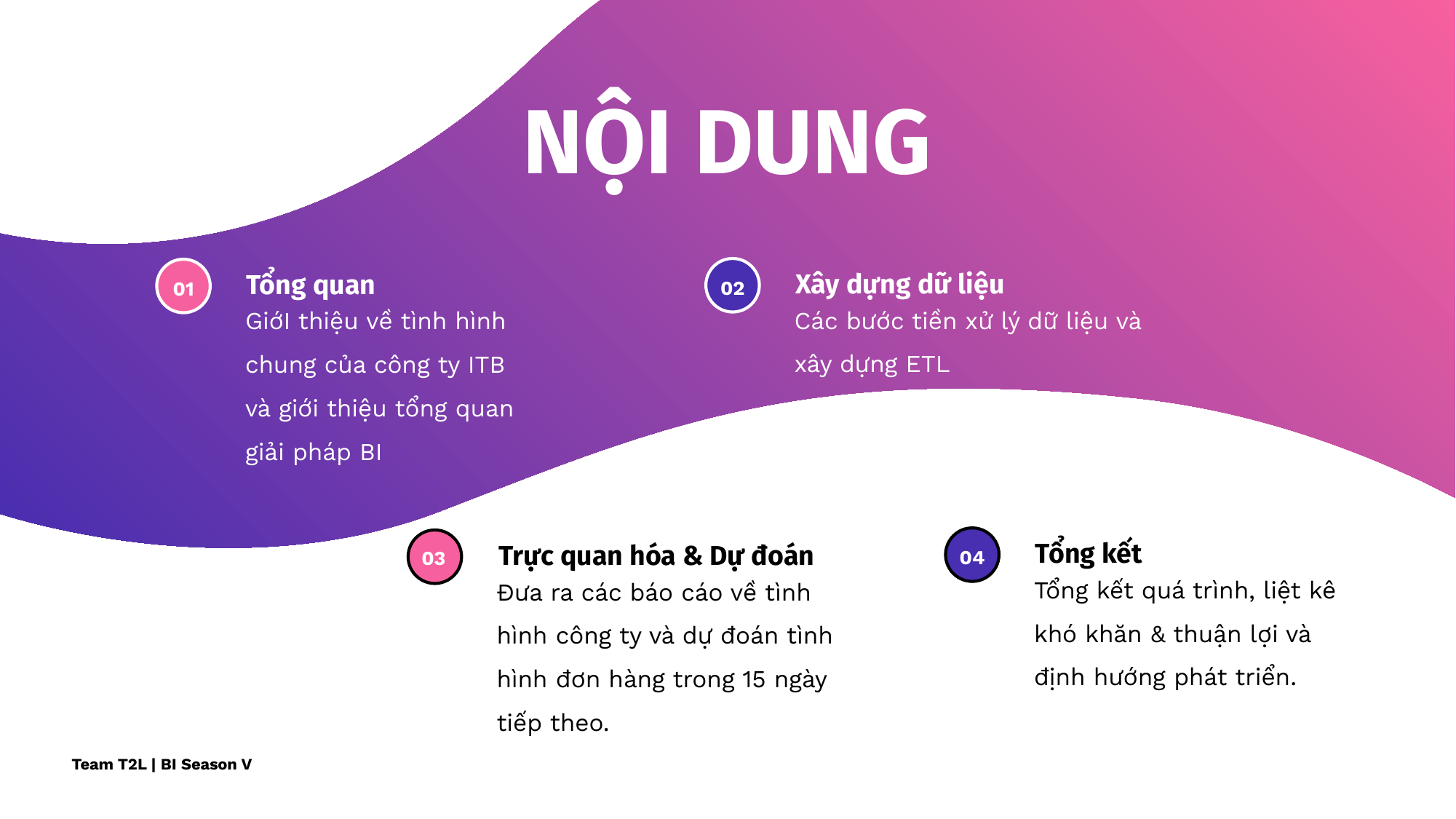

# NỘI DUNG

Xây dựng dữ liệu
Tổng quan
02
01
Các bước tiền xử lý dữ liệu và xây dựng ETL
GiớI thiệu về tình hình chung của công ty ITB và giới thiệu tổng quan giải pháp BI

Tổng kết
04
Tổng kết quá trình, liệt kê khó khăn & thuận lợi và định hướng phát triển.

Trực quan hóa & Dự đoán
03
Đưa ra các báo cáo về tình hình công ty và dự đoán tình hình đơn hàng trong 15 ngày tiếp theo.
Team T2L | BI Season V